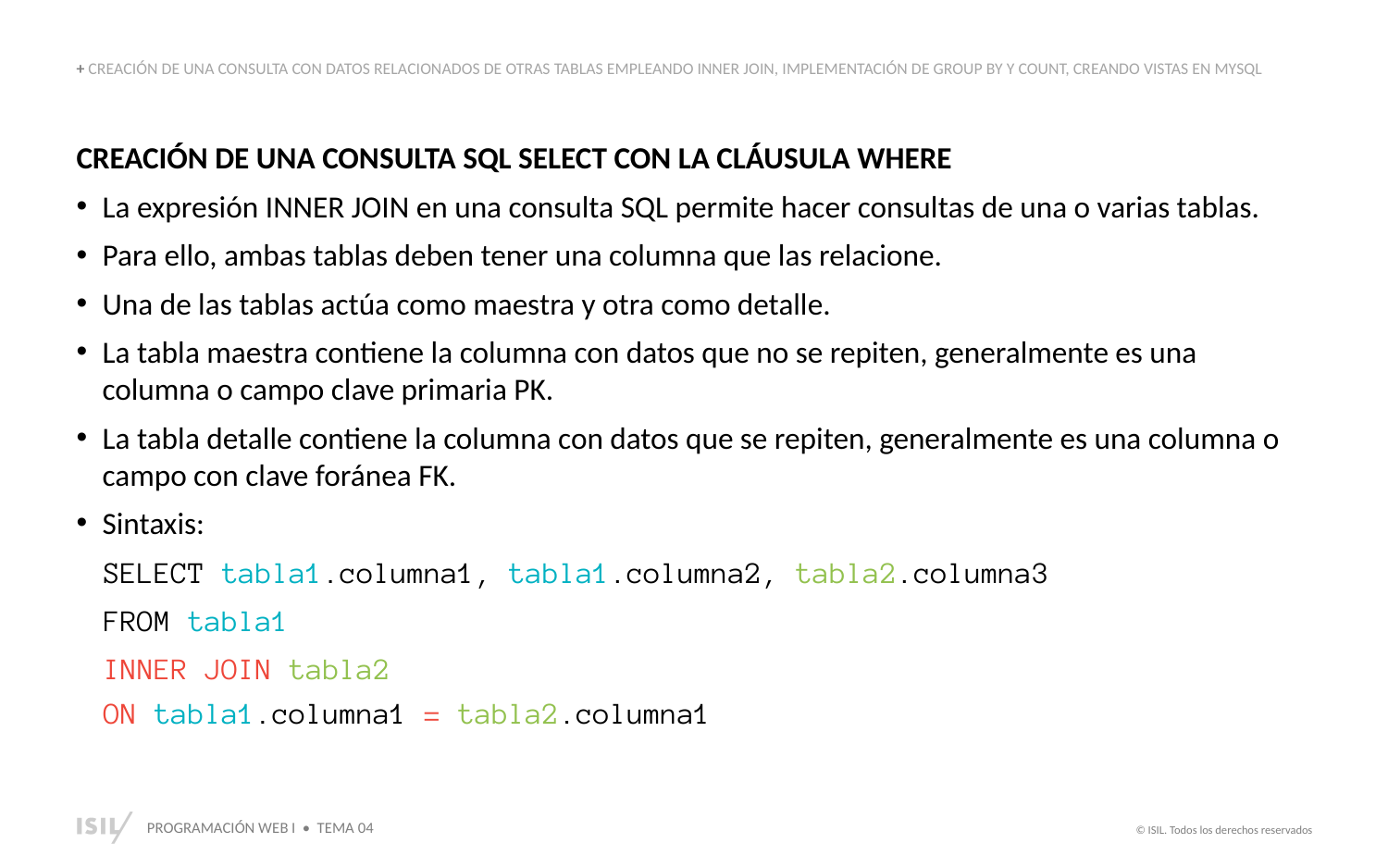

+ CREACIÓN DE UNA CONSULTA CON DATOS RELACIONADOS DE OTRAS TABLAS EMPLEANDO INNER JOIN, IMPLEMENTACIÓN DE GROUP BY Y COUNT, CREANDO VISTAS EN MYSQL
CREACIÓN DE UNA CONSULTA SQL SELECT CON LA CLÁUSULA WHERE
La expresión INNER JOIN en una consulta SQL permite hacer consultas de una o varias tablas.
Para ello, ambas tablas deben tener una columna que las relacione.
Una de las tablas actúa como maestra y otra como detalle.
La tabla maestra contiene la columna con datos que no se repiten, generalmente es una columna o campo clave primaria PK.
La tabla detalle contiene la columna con datos que se repiten, generalmente es una columna o campo con clave foránea FK.
Sintaxis:
SELECT tabla1.columna1, tabla1.columna2, tabla2.columna3
FROM tabla1
INNER JOIN tabla2
ON tabla1.columna1 = tabla2.columna1